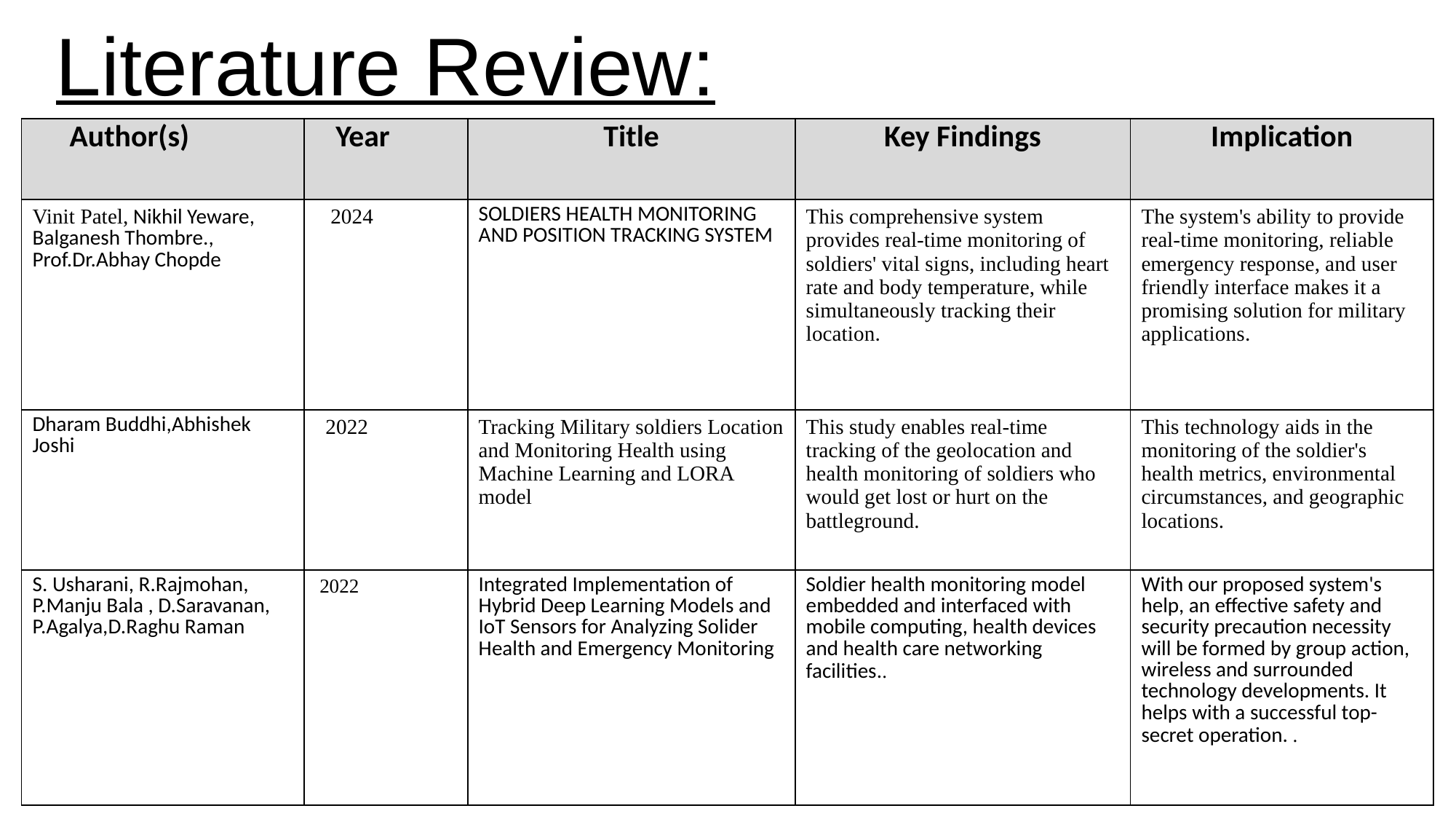

Literature Review:

| Author(s) | Year | Title | Key Findings | Implication |
| --- | --- | --- | --- | --- |
| Vinit Patel, Nikhil Yeware, Balganesh Thombre., Prof.Dr.Abhay Chopde | 2024 | SOLDIERS HEALTH MONITORING AND POSITION TRACKING SYSTEM | This comprehensive system provides real-time monitoring of soldiers' vital signs, including heart rate and body temperature, while simultaneously tracking their location. | The system's ability to provide real-time monitoring, reliable emergency response, and user friendly interface makes it a promising solution for military applications. |
| Dharam Buddhi,Abhishek Joshi | 2022 | Tracking Military soldiers Location and Monitoring Health using Machine Learning and LORA model | This study enables real-time tracking of the geolocation and health monitoring of soldiers who would get lost or hurt on the battleground. | This technology aids in the monitoring of the soldier's health metrics, environmental circumstances, and geographic locations. |
| S. Usharani, R.Rajmohan, P.Manju Bala , D.Saravanan, P.Agalya,D.Raghu Raman | 2022 | Integrated Implementation of Hybrid Deep Learning Models and IoT Sensors for Analyzing Solider Health and Emergency Monitoring | Soldier health monitoring model embedded and interfaced with mobile computing, health devices and health care networking facilities.. | With our proposed system's help, an effective safety and security precaution necessity will be formed by group action, wireless and surrounded technology developments. It helps with a successful top-secret operation. . |